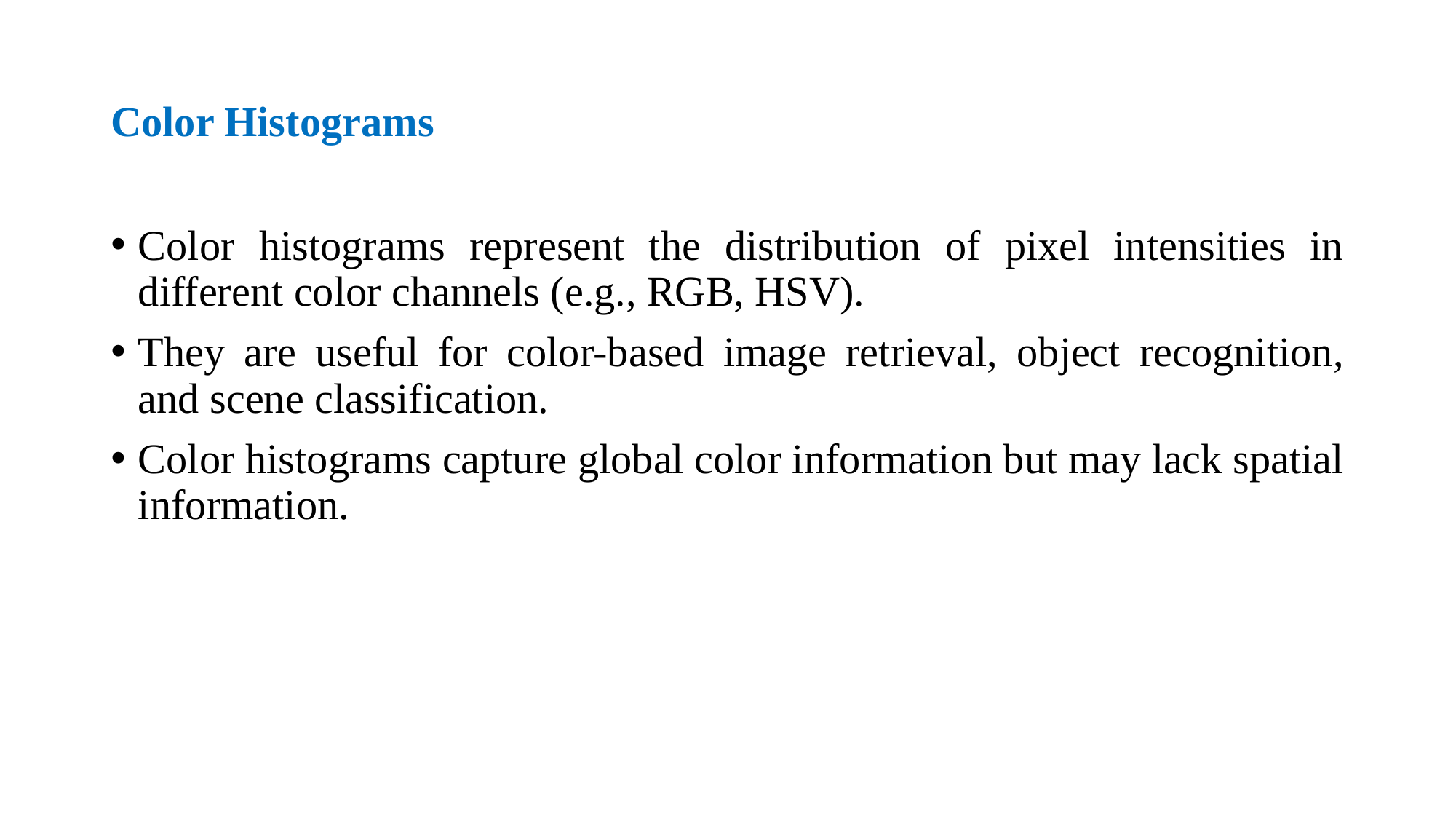

# Color Histograms
Color histograms represent the distribution of pixel intensities in different color channels (e.g., RGB, HSV).
They are useful for color-based image retrieval, object recognition, and scene classification.
Color histograms capture global color information but may lack spatial information.